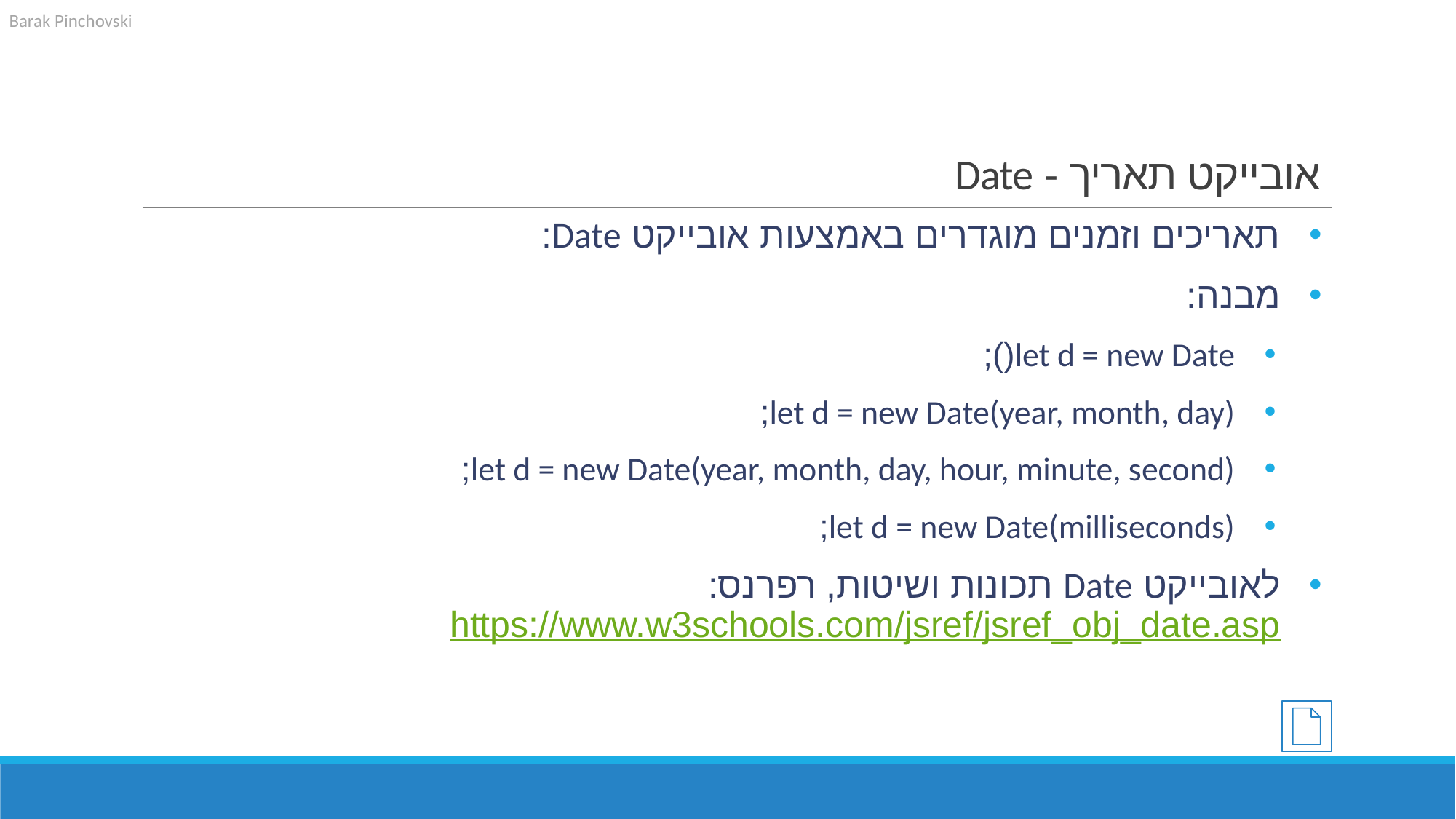

# אובייקט תאריך - Date
תאריכים וזמנים מוגדרים באמצעות אובייקט Date:
מבנה:
let d = new Date();
let d = new Date(year, month, day);
let d = new Date(year, month, day, hour, minute, second);
let d = new Date(milliseconds);
לאובייקט Date תכונות ושיטות, רפרנס: https://www.w3schools.com/jsref/jsref_obj_date.asp